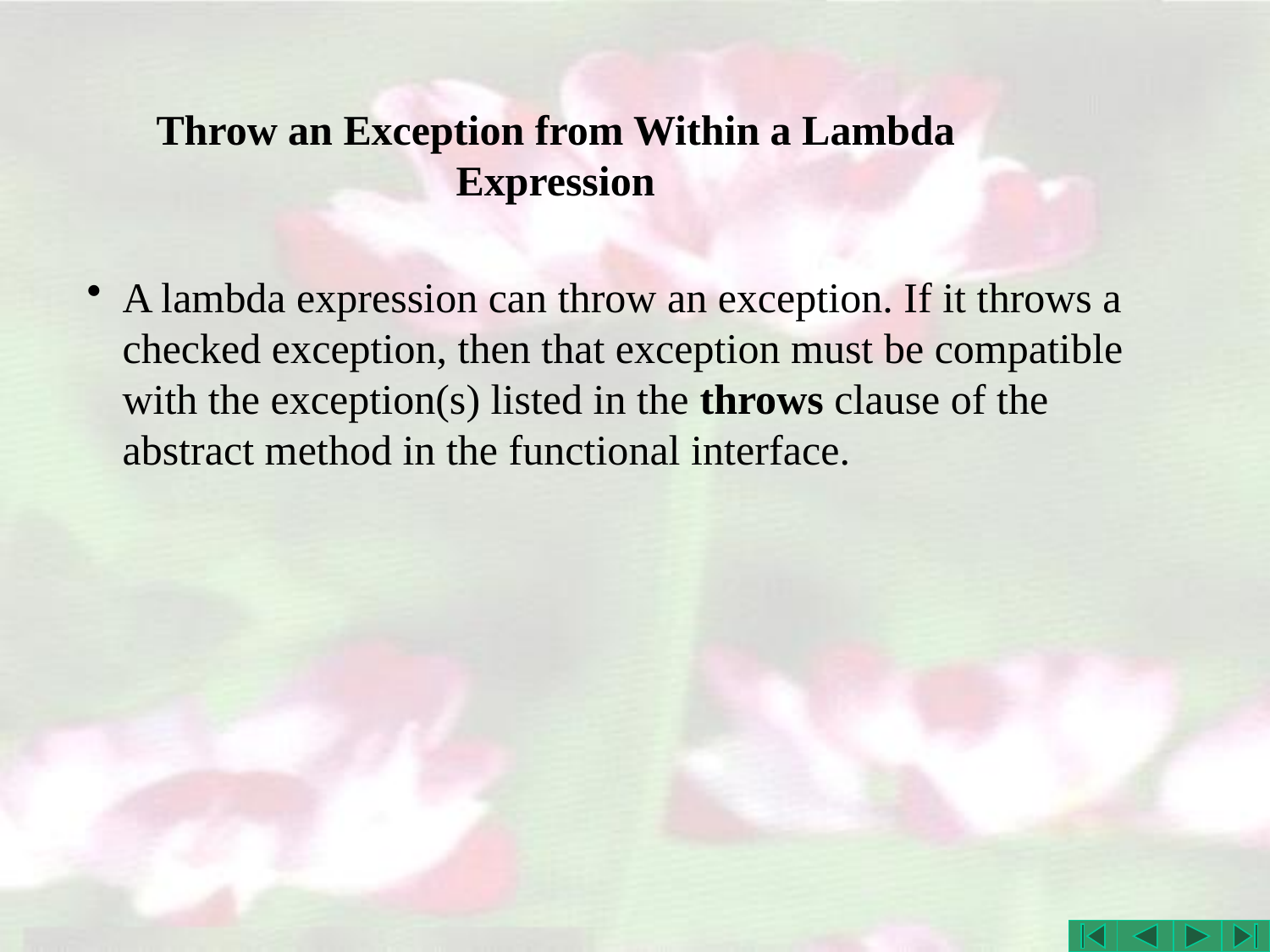

# Throw an Exception from Within a Lambda Expression
A lambda expression can throw an exception. If it throws a checked exception, then that exception must be compatible with the exception(s) listed in the throws clause of the abstract method in the functional interface.